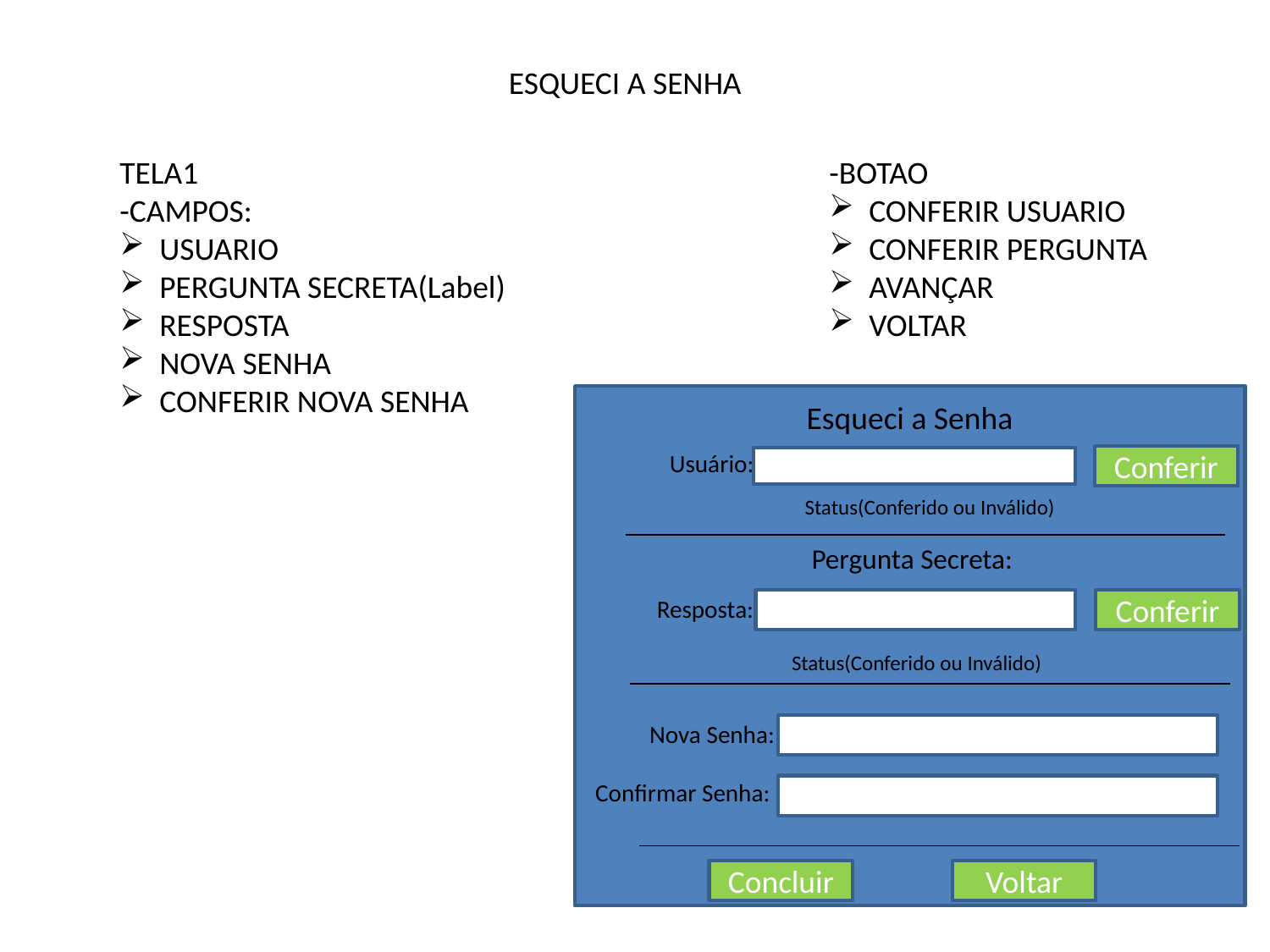

ESQUECI A SENHA
TELA1
-CAMPOS:
USUARIO
PERGUNTA SECRETA(Label)
RESPOSTA
NOVA SENHA
CONFERIR NOVA SENHA
-BOTAO
CONFERIR USUARIO
CONFERIR PERGUNTA
AVANÇAR
VOLTAR

Esqueci a Senha
 Usuário:
Conferir

Status(Conferido ou Inválido)
 Pergunta Secreta:
 Resposta:

Conferir
Status(Conferido ou Inválido)
          Nova Senha:

  Confirmar Senha:

Concluir
Voltar